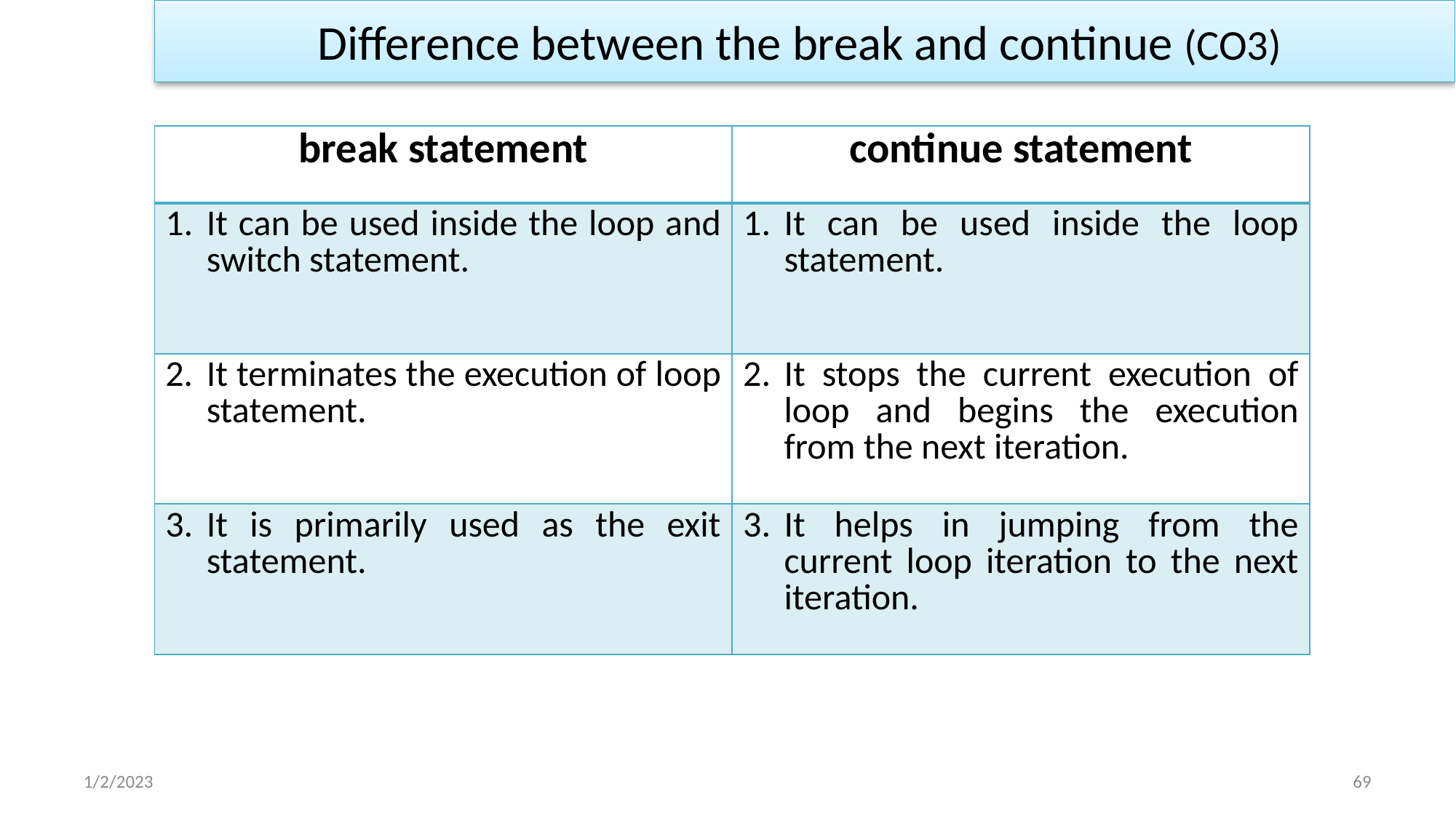

Difference between the break and continue (CO3)
| break statement | continue statement |
| --- | --- |
| It can be used inside the loop and switch statement. | It can be used inside the loop statement. |
| It terminates the execution of loop statement. | It stops the current execution of loop and begins the execution from the next iteration. |
| It is primarily used as the exit statement. | It helps in jumping from the current loop iteration to the next iteration. |
1/2/2023
69